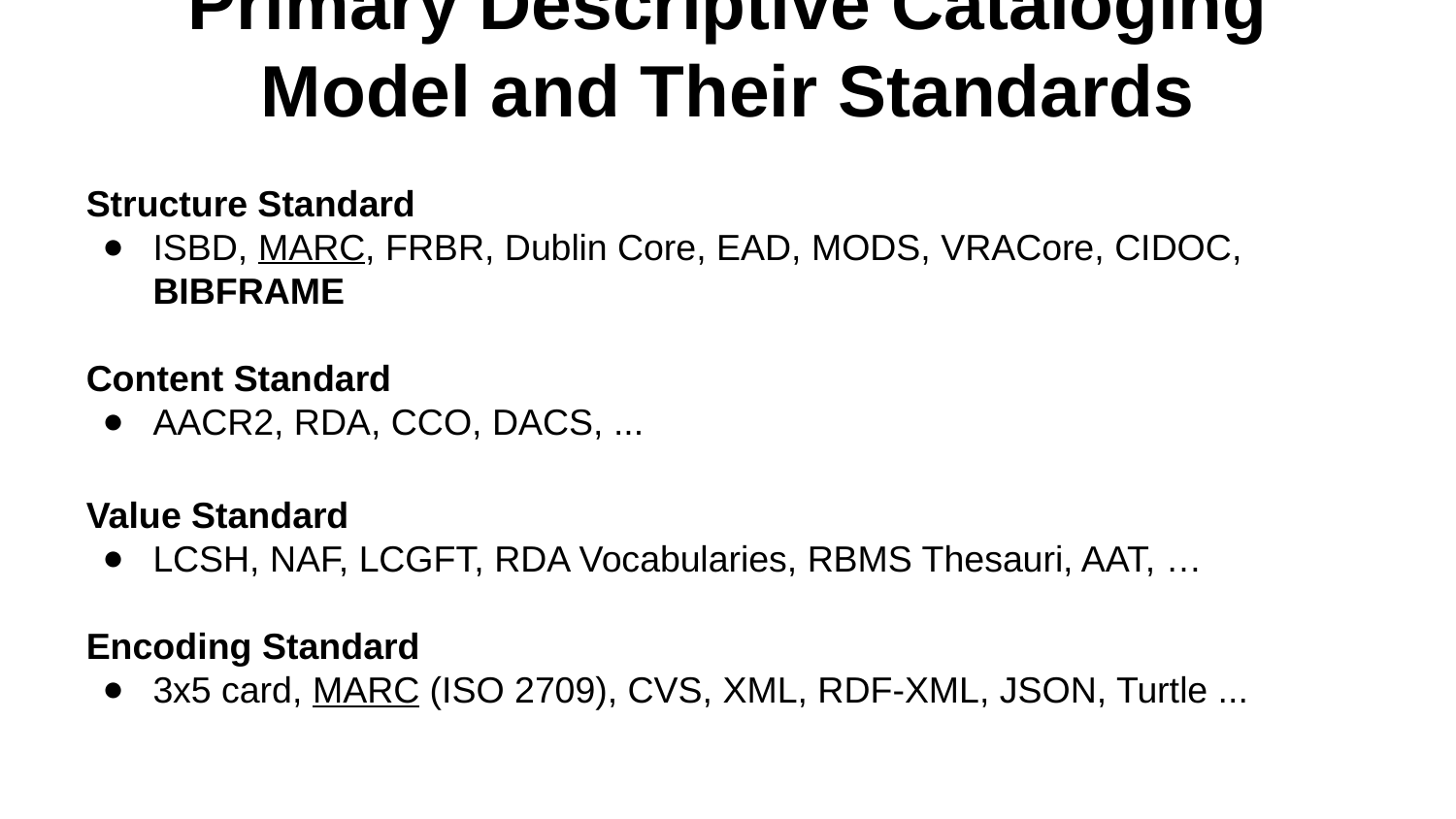

# Primary Descriptive Cataloging Model and Their Standards
Structure Standard
ISBD, MARC, FRBR, Dublin Core, EAD, MODS, VRACore, CIDOC, BIBFRAME

Content Standard
AACR2, RDA, CCO, DACS, ...

Value Standard
LCSH, NAF, LCGFT, RDA Vocabularies, RBMS Thesauri, AAT, …

Encoding Standard
3x5 card, MARC (ISO 2709), CVS, XML, RDF-XML, JSON, Turtle ...